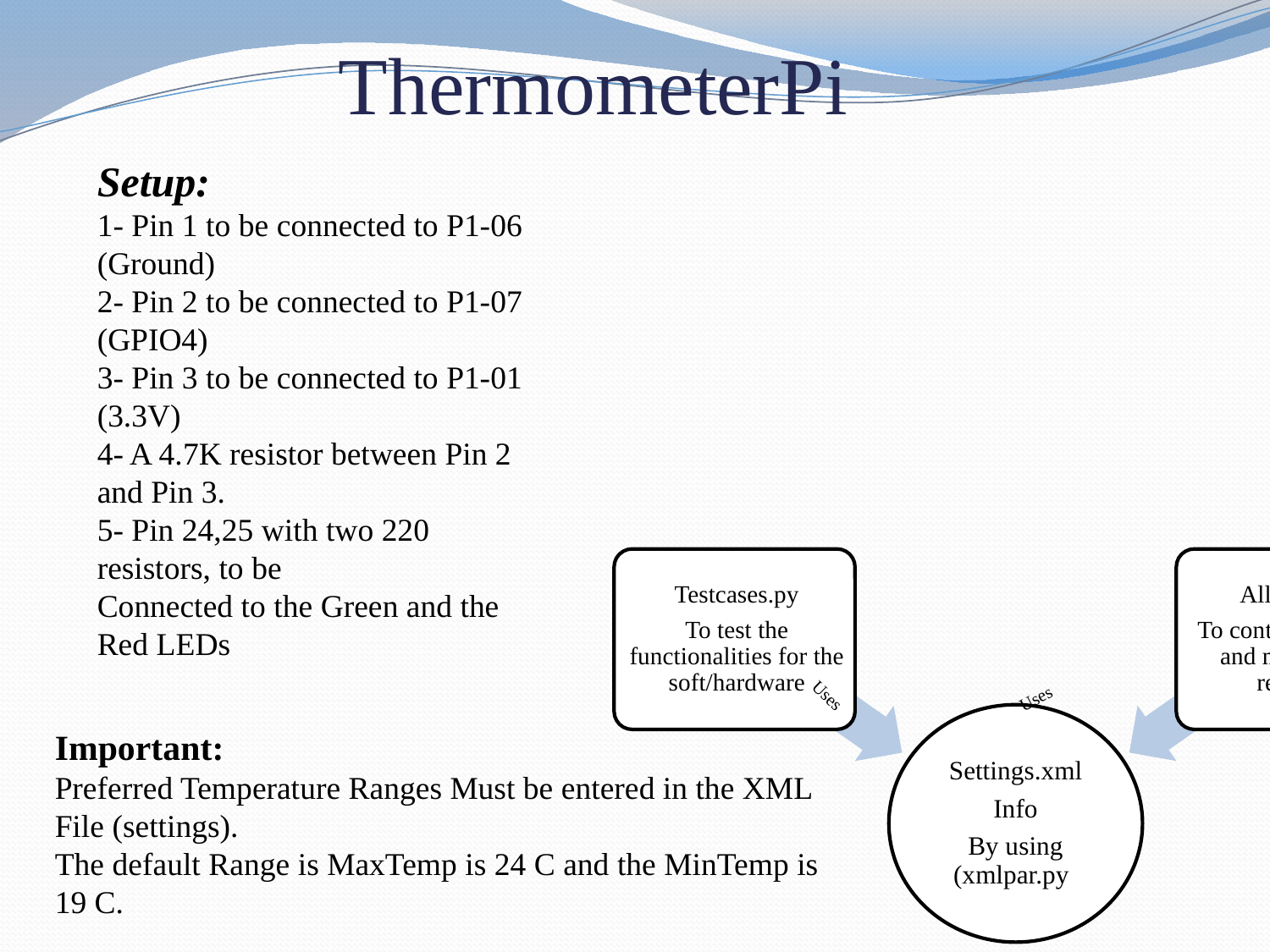

# ThermometerPi
Setup:
1- Pin 1 to be connected to P1-06 (Ground)
2- Pin 2 to be connected to P1-07 (GPIO4)
3- Pin 3 to be connected to P1-01 (3.3V)
4- A 4.7K resistor between Pin 2 and Pin 3.
5- Pin 24,25 with two 220 resistors, to be
Connected to the Green and the Red LEDs

Settings.xml
Info
By using (xmlpar.py)
Testcases.py
To test the functionalities for the soft/hardware
Allinone.py
To control the LEDs and monitor the readings
Uses
Uses
Important:
Preferred Temperature Ranges Must be entered in the XML File (settings).
The default Range is MaxTemp is 24 C and the MinTemp is 19 C.